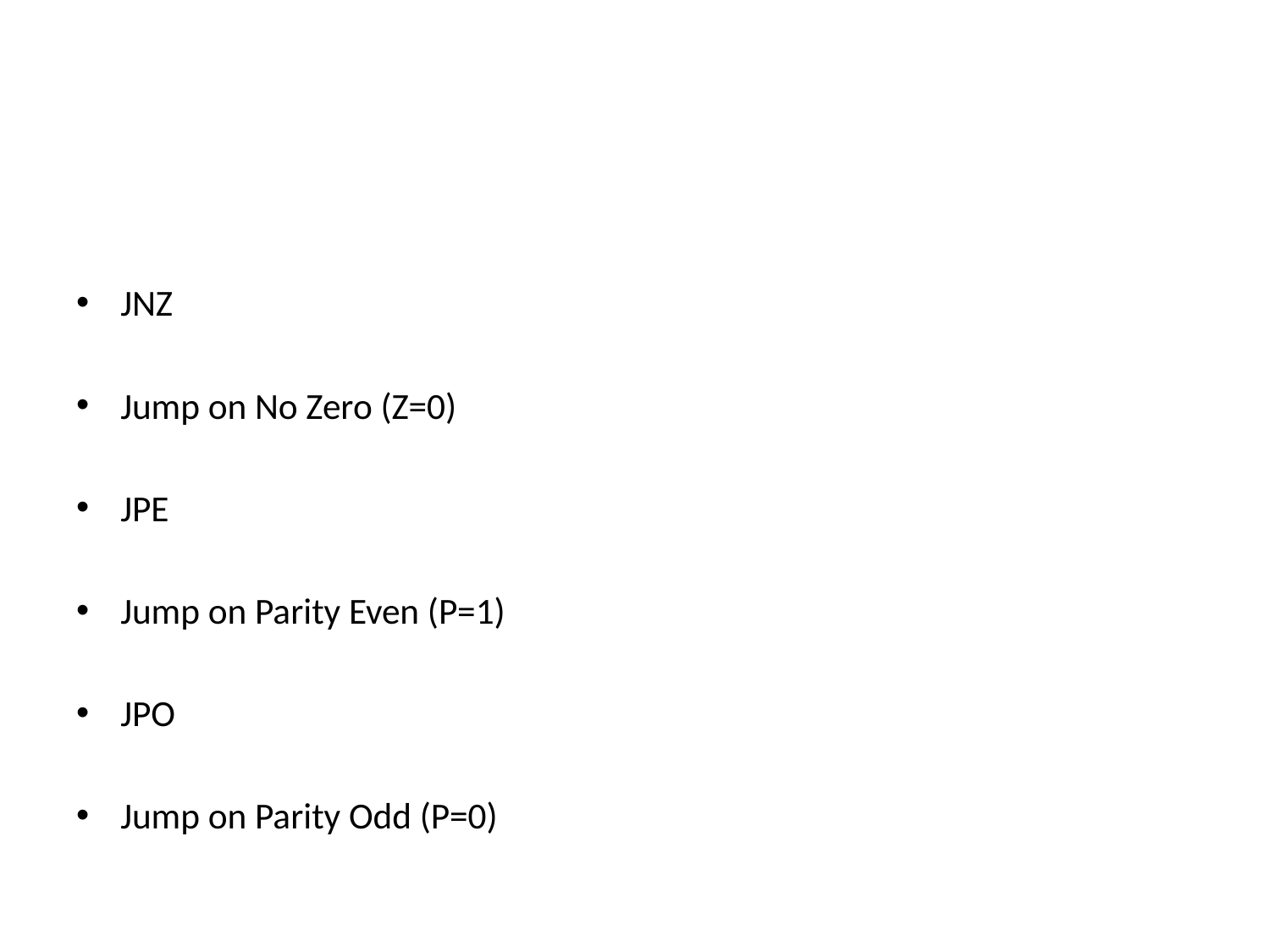

#

JNZ

Jump on No Zero (Z=0)

JPE

Jump on Parity Even (P=1)

JPO

Jump on Parity Odd (P=0)